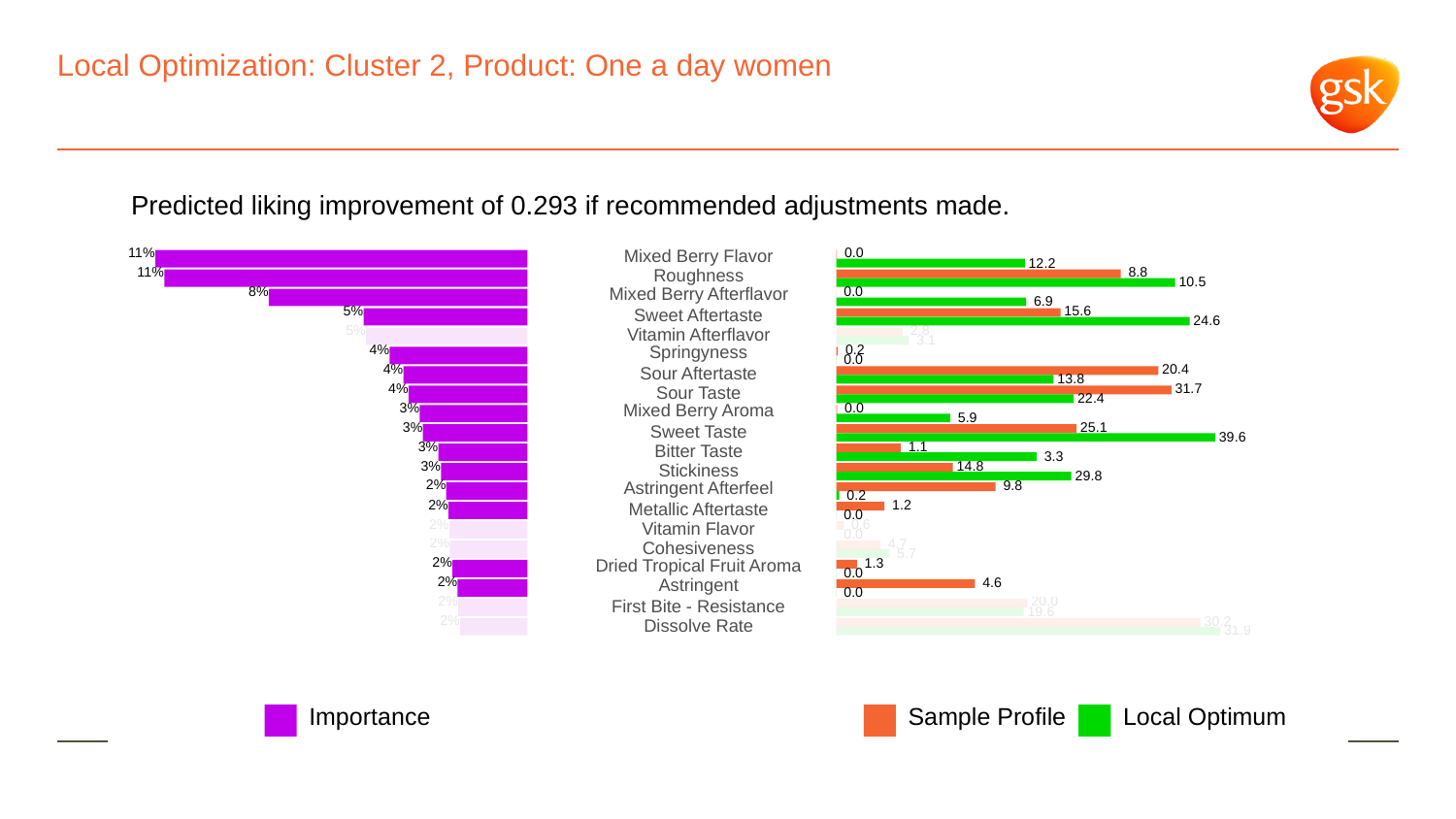

# Local Optimization: Cluster 2, Product: One a day women

Predicted liking improvement of 0.293 if recommended adjustments made.

11%
Mixed Berry Flavor
  0.0

 12.2

11%
Roughness
  8.8

 10.5

8%
Mixed Berry Afterflavor
  0.0

  6.9

5%
 15.6

Sweet Aftertaste
 24.6

5%
  2.8

Vitamin Afterflavor
  3.1

4%
Springyness
  0.2

  0.0

4%
 20.4

Sour Aftertaste
 13.8

4%
 31.7

Sour Taste
 22.4

3%
Mixed Berry Aroma
  0.0

  5.9

3%
 25.1

Sweet Taste
 39.6

3%
  1.1

Bitter Taste
  3.3

3%
 14.8

Stickiness
 29.8

2%
Astringent Afterfeel
  9.8

  0.2

2%
  1.2

Metallic Aftertaste
  0.0

2%
  0.6

Vitamin Flavor
  0.0

2%
  4.7

Cohesiveness
  5.7

2%
  1.3
Dried Tropical Fruit Aroma

  0.0

2%
Astringent
  4.6

  0.0

2%
 20.0

First Bite - Resistance
 19.6

2%
 30.2

Dissolve Rate
 31.9

Local Optimum
Sample Profile
Importance